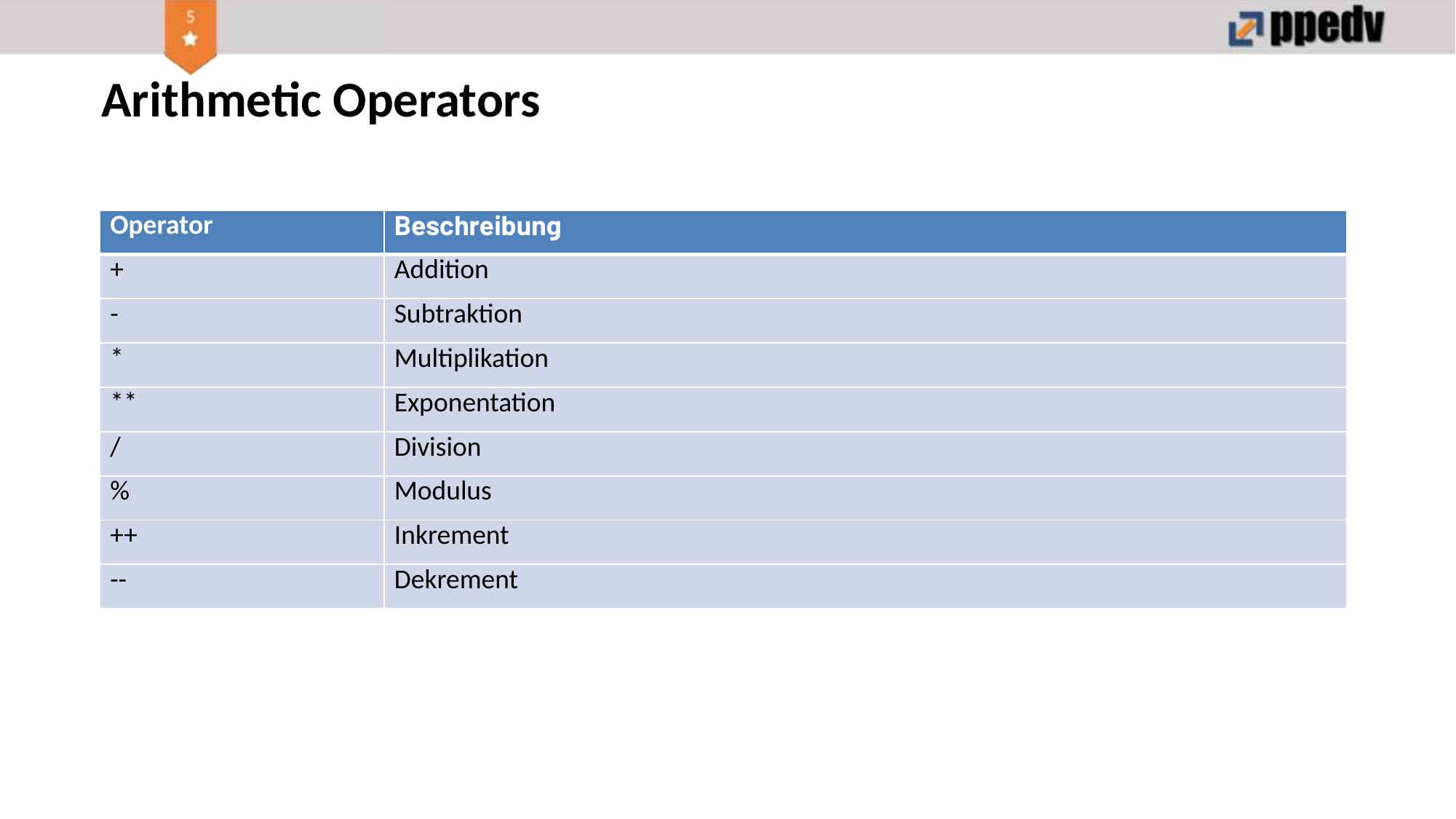

Arithmetic Operators
| Operator | Beschreibung |
| --- | --- |
| + | Addition |
| - | Subtraktion |
| \* | Multiplikation |
| \*\* | Exponentation |
| / | Division |
| % | Modulus |
| ++ | Inkrement |
| -- | Dekrement |